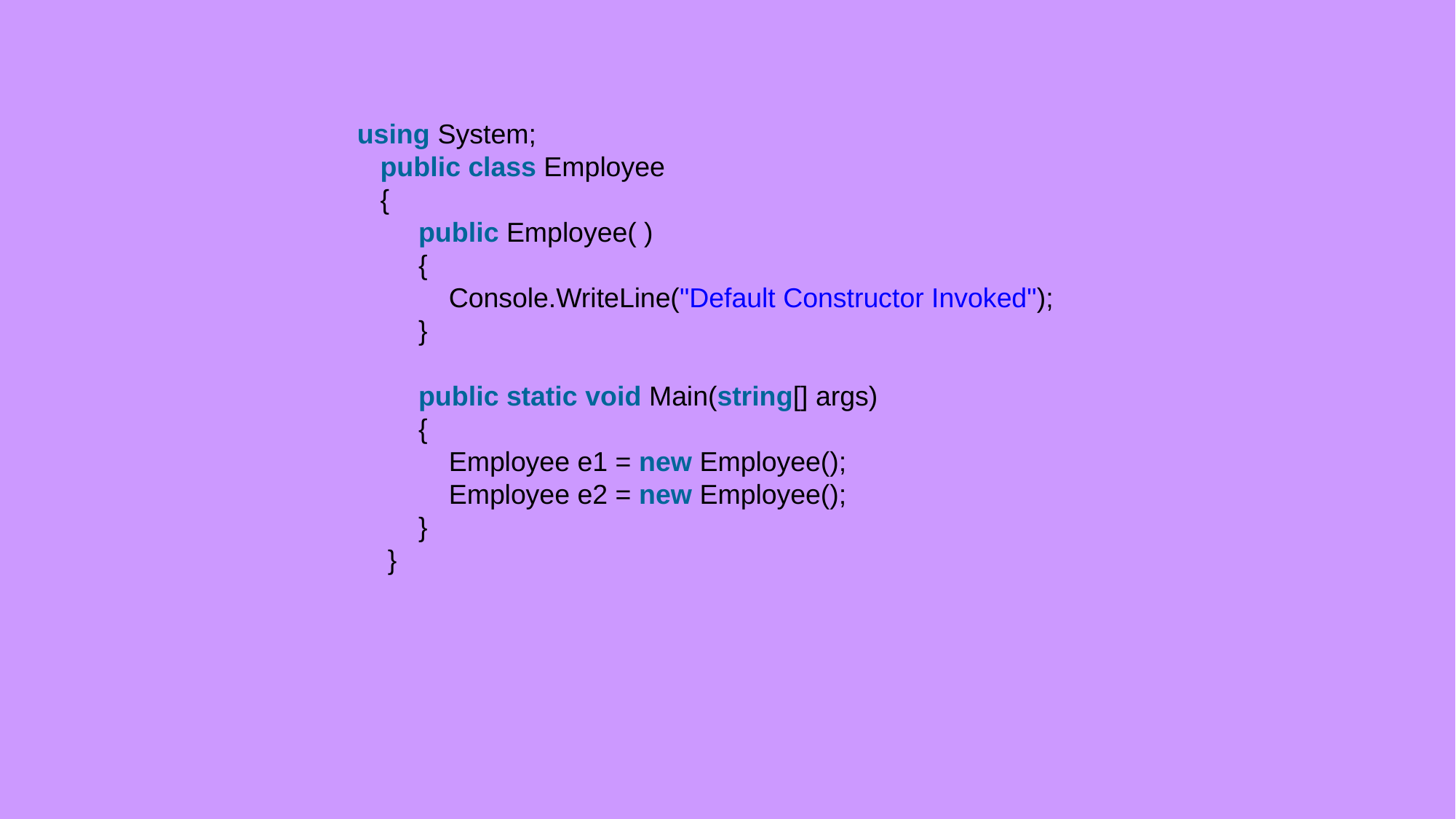

using System;
   public class Employee
   {
        public Employee( )
        {
            Console.WriteLine("Default Constructor Invoked");
        }

        public static void Main(string[] args)
        {
            Employee e1 = new Employee();
            Employee e2 = new Employee();
        }
    }